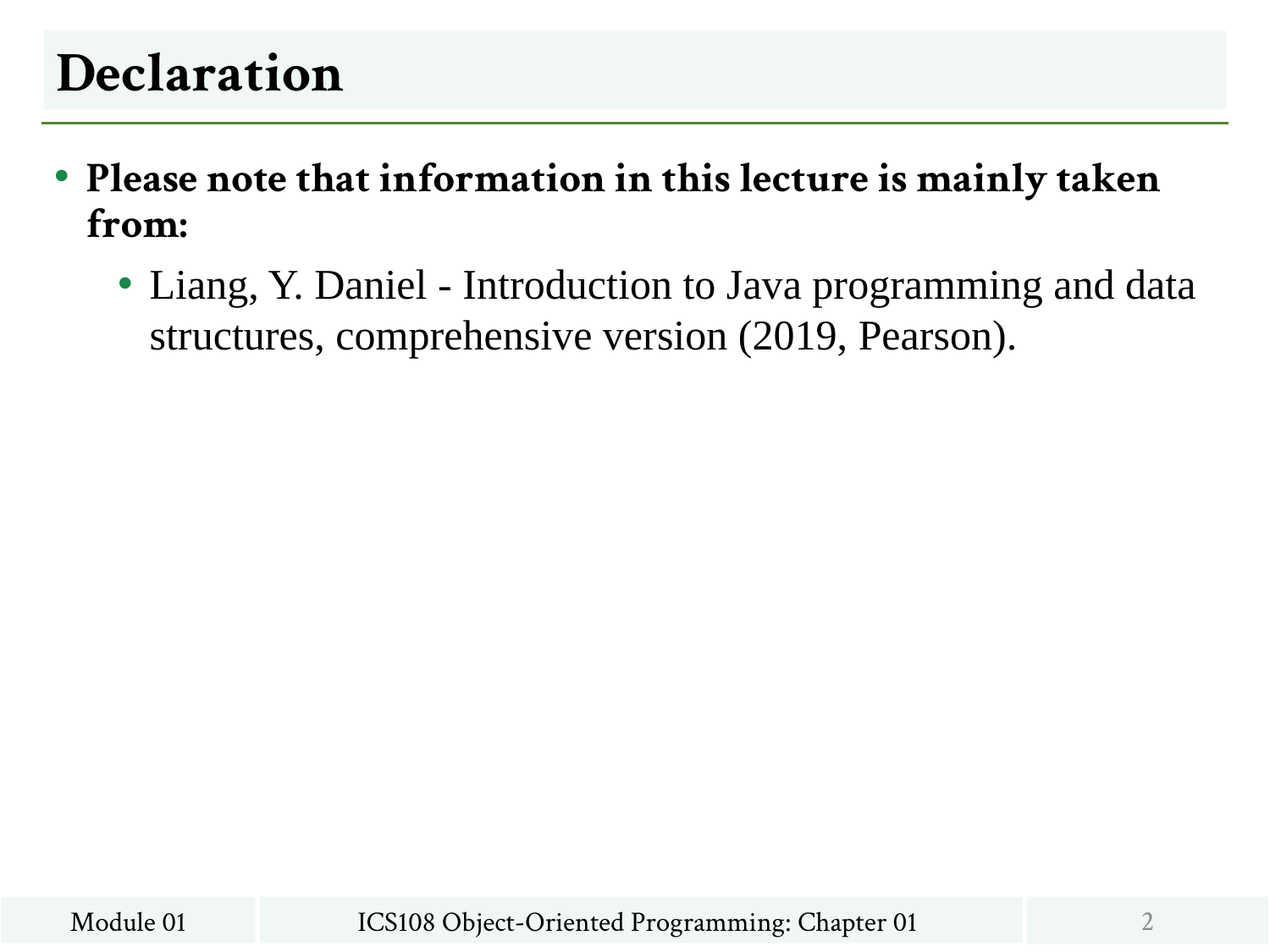

# Declaration
Please note that information in this lecture is mainly taken from:
Liang, Y. Daniel - Introduction to Java programming and data structures, comprehensive version (2019, Pearson).

2